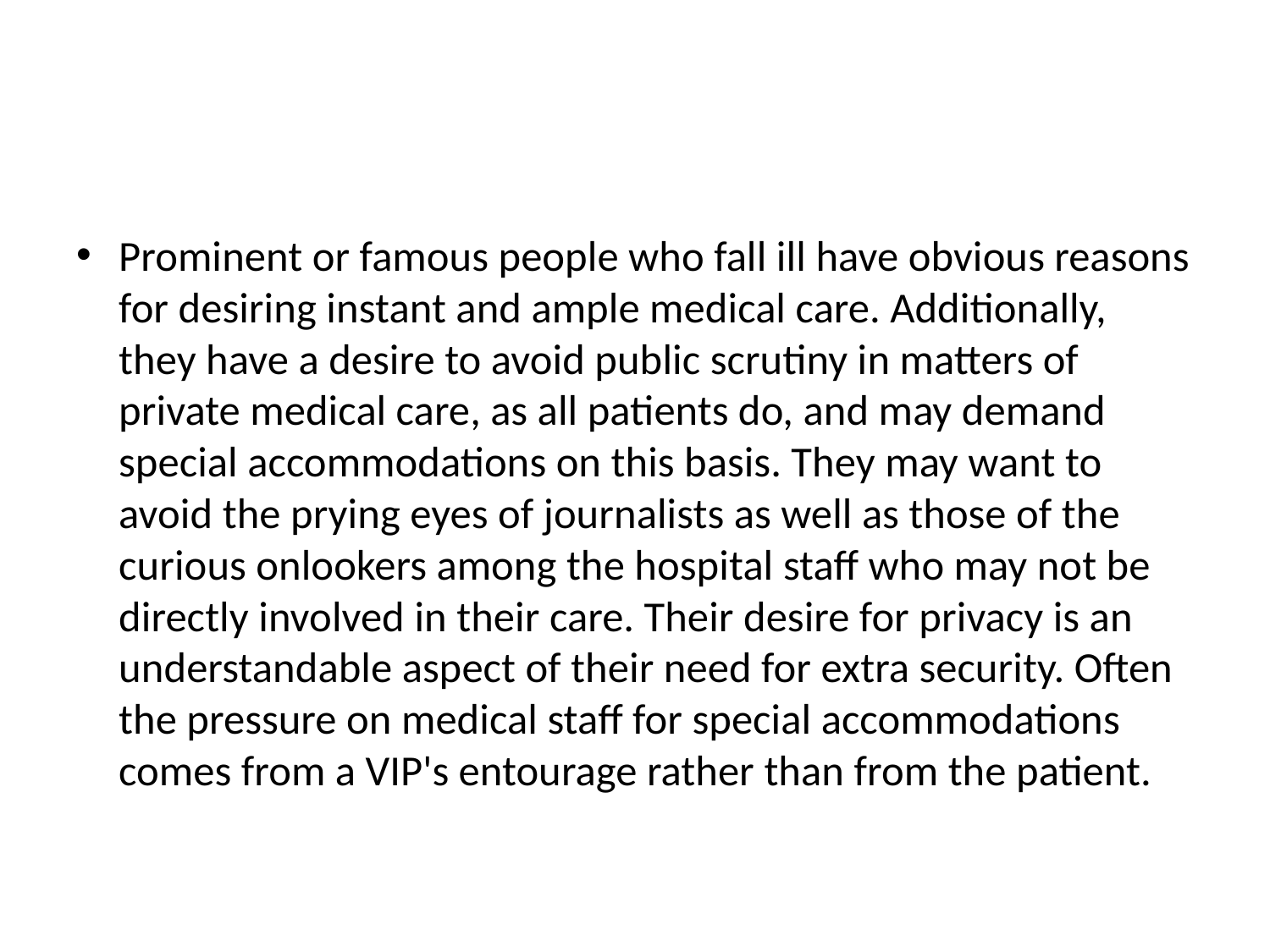

#
Prominent or famous people who fall ill have obvious reasons for desiring instant and ample medical care. Additionally, they have a desire to avoid public scrutiny in matters of private medical care, as all patients do, and may demand special accommodations on this basis. They may want to avoid the prying eyes of journalists as well as those of the curious onlookers among the hospital staff who may not be directly involved in their care. Their desire for privacy is an understandable aspect of their need for extra security. Often the pressure on medical staff for special accommodations comes from a VIP's entourage rather than from the patient.